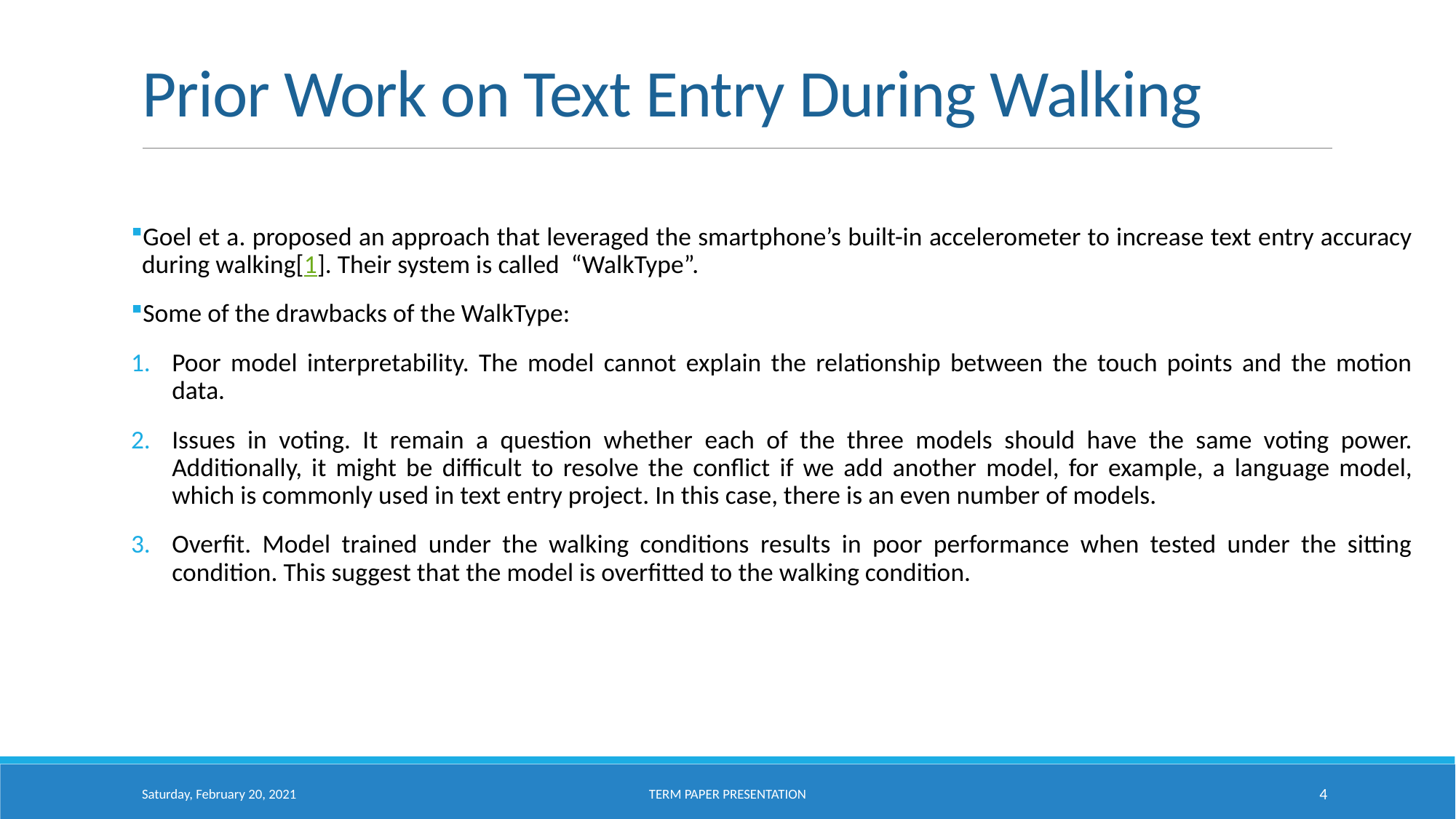

# Prior Work on Text Entry During Walking

Goel et a. proposed an approach that leveraged the smartphone’s built-in accelerometer to increase text entry accuracy during walking[1]. Their system is called  “WalkType”.
Some of the drawbacks of the WalkType:
Poor model interpretability. The model cannot explain the relationship between the touch points and the motion data.
Issues in voting. It remain a question whether each of the three models should have the same voting power. Additionally, it might be difficult to resolve the conflict if we add another model, for example, a language model, which is commonly used in text entry project. In this case, there is an even number of models.
Overfit. Model trained under the walking conditions results in poor performance when tested under the sitting condition. This suggest that the model is overfitted to the walking condition.

Saturday, February 20, 2021
4
Term paper presentation